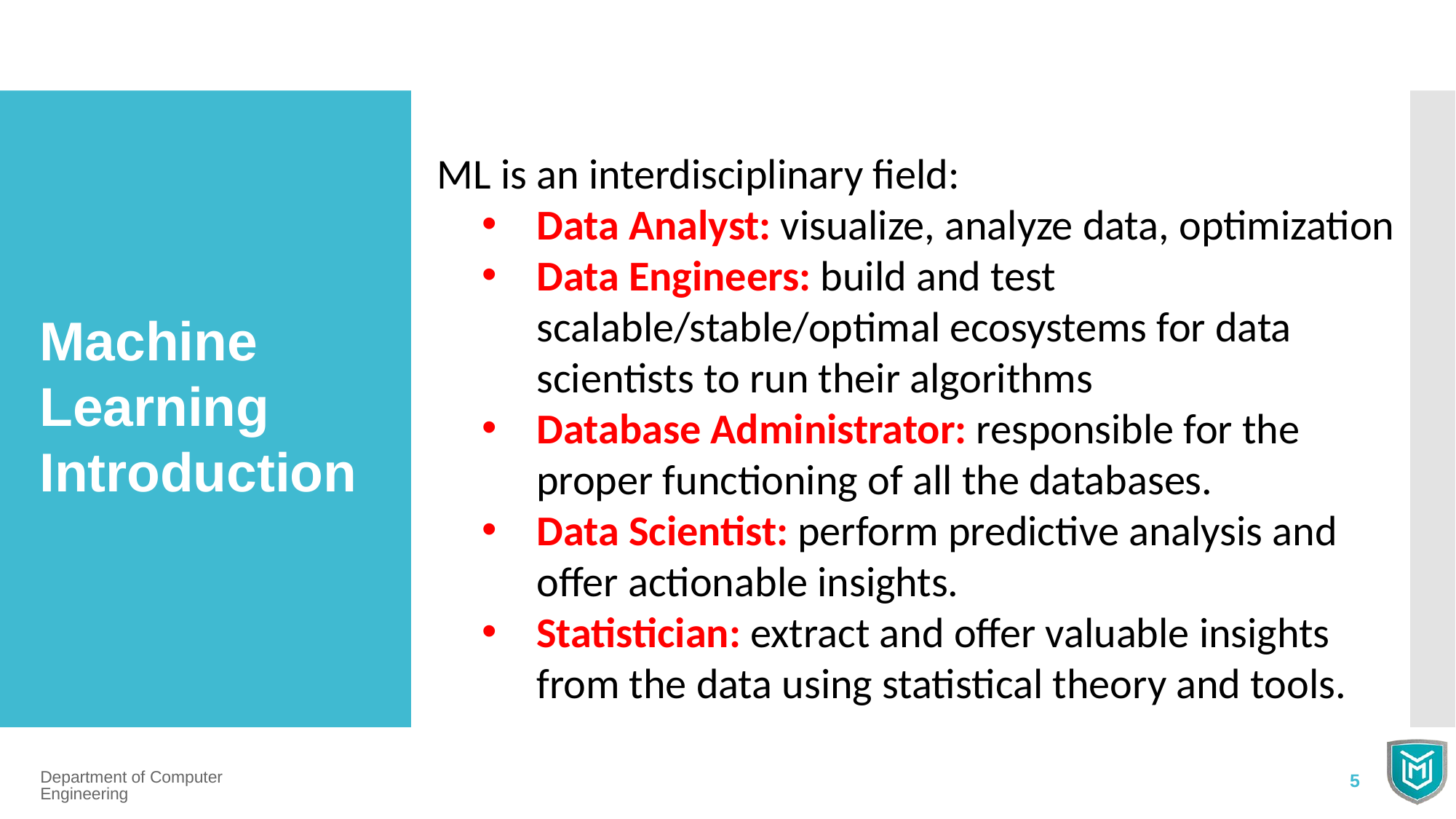

ML is an interdisciplinary field:
Data Analyst: visualize, analyze data, optimization
Data Engineers: build and test scalable/stable/optimal ecosystems for data scientists to run their algorithms
Database Administrator: responsible for the proper functioning of all the databases.
Data Scientist: perform predictive analysis and offer actionable insights.
Statistician: extract and offer valuable insights from the data using statistical theory and tools.
Machine Learning Introduction
Department of Computer Engineering
5